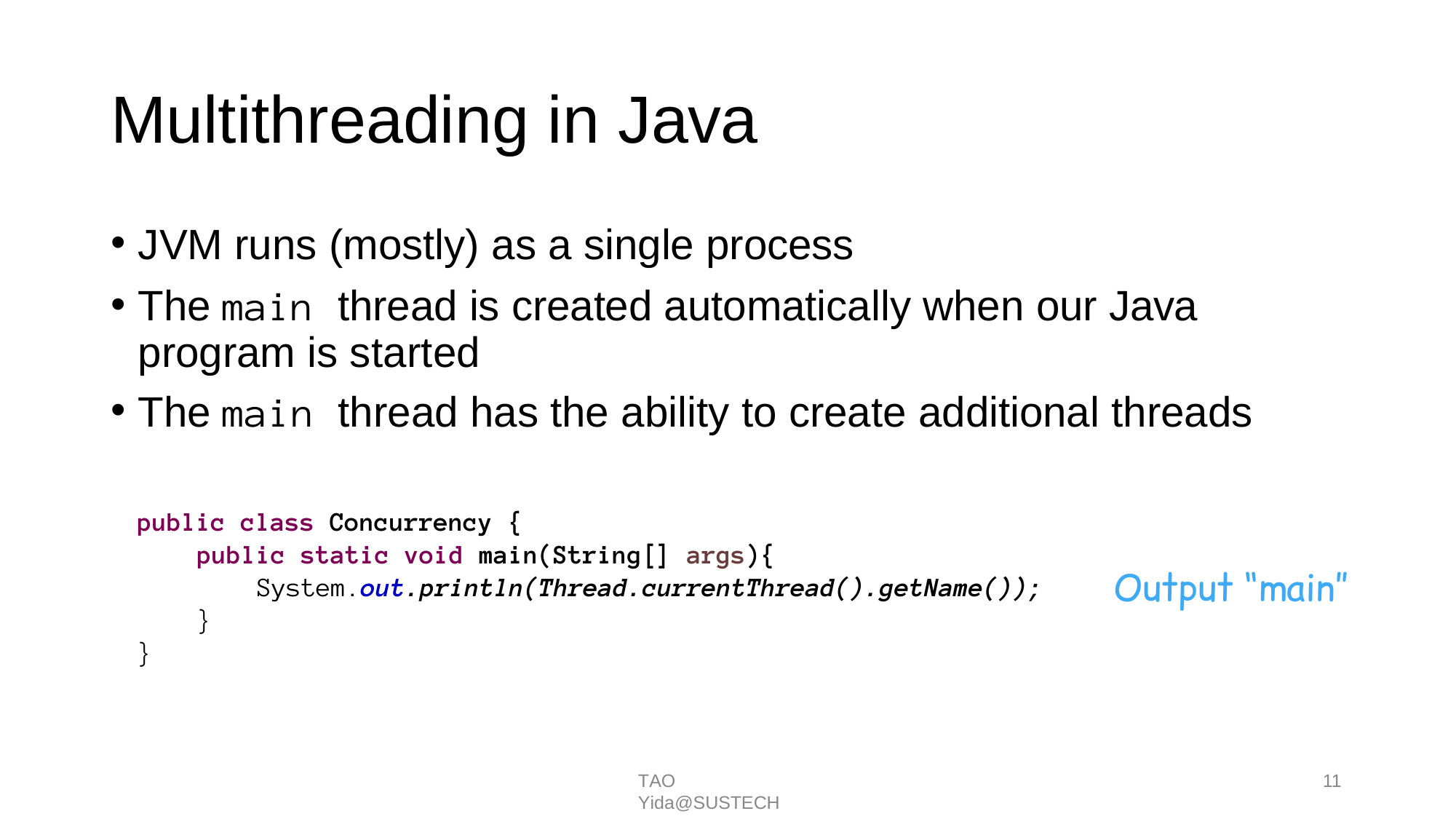

# Multithreading in Java
JVM runs (mostly) as a single process
The main thread is created automatically when our Java  program is started
The main thread has the ability to create additional threads
public class Concurrency {
public static void main(String[] args){
System.out.println(Thread.currentThread().getName());
}
}
Output “main”
TAO Yida@SUSTECH
11